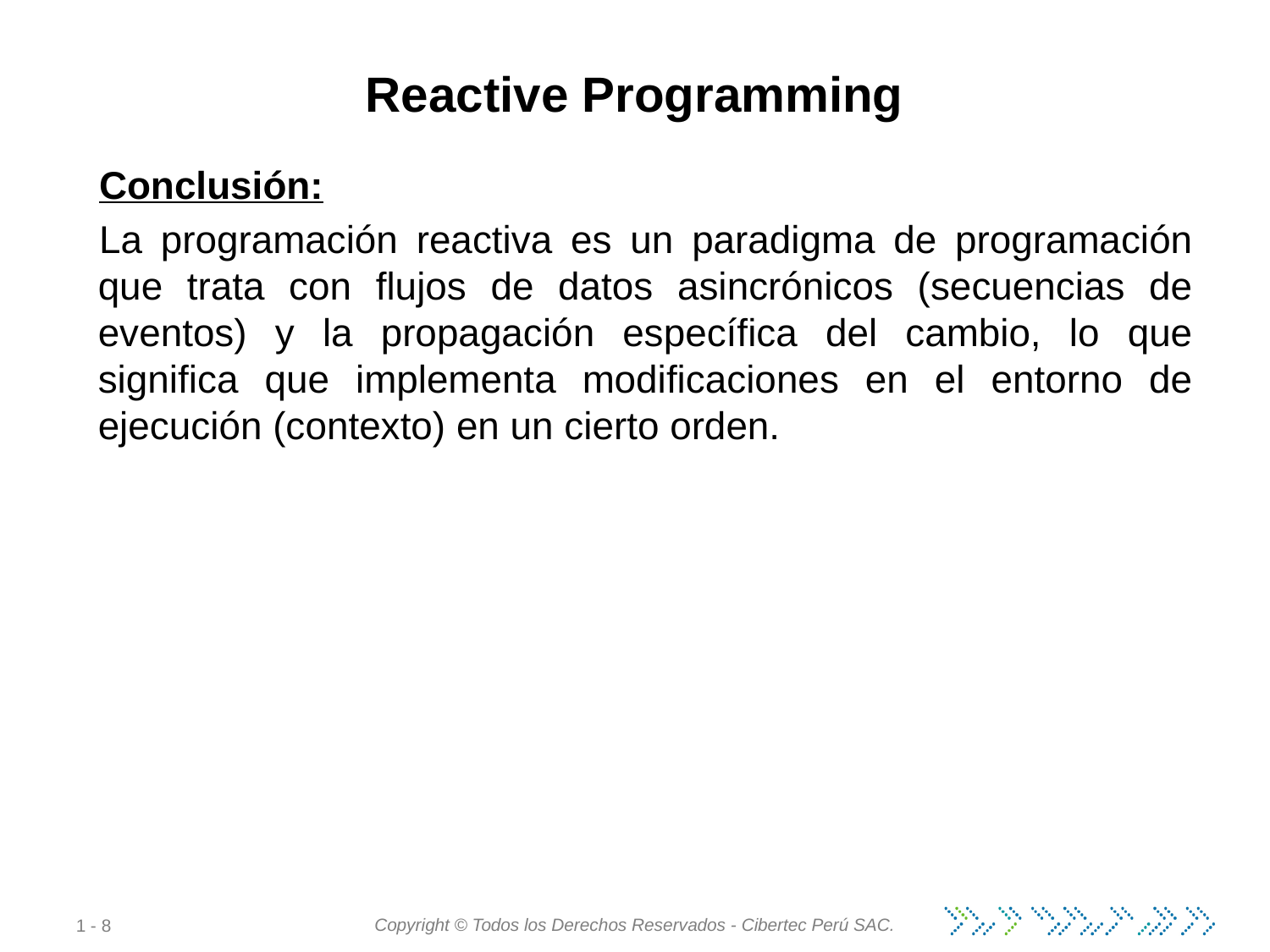

# Reactive Programming
Conclusión:
La programación reactiva es un paradigma de programación que trata con flujos de datos asincrónicos (secuencias de eventos) y la propagación específica del cambio, lo que significa que implementa modificaciones en el entorno de ejecución (contexto) en un cierto orden.